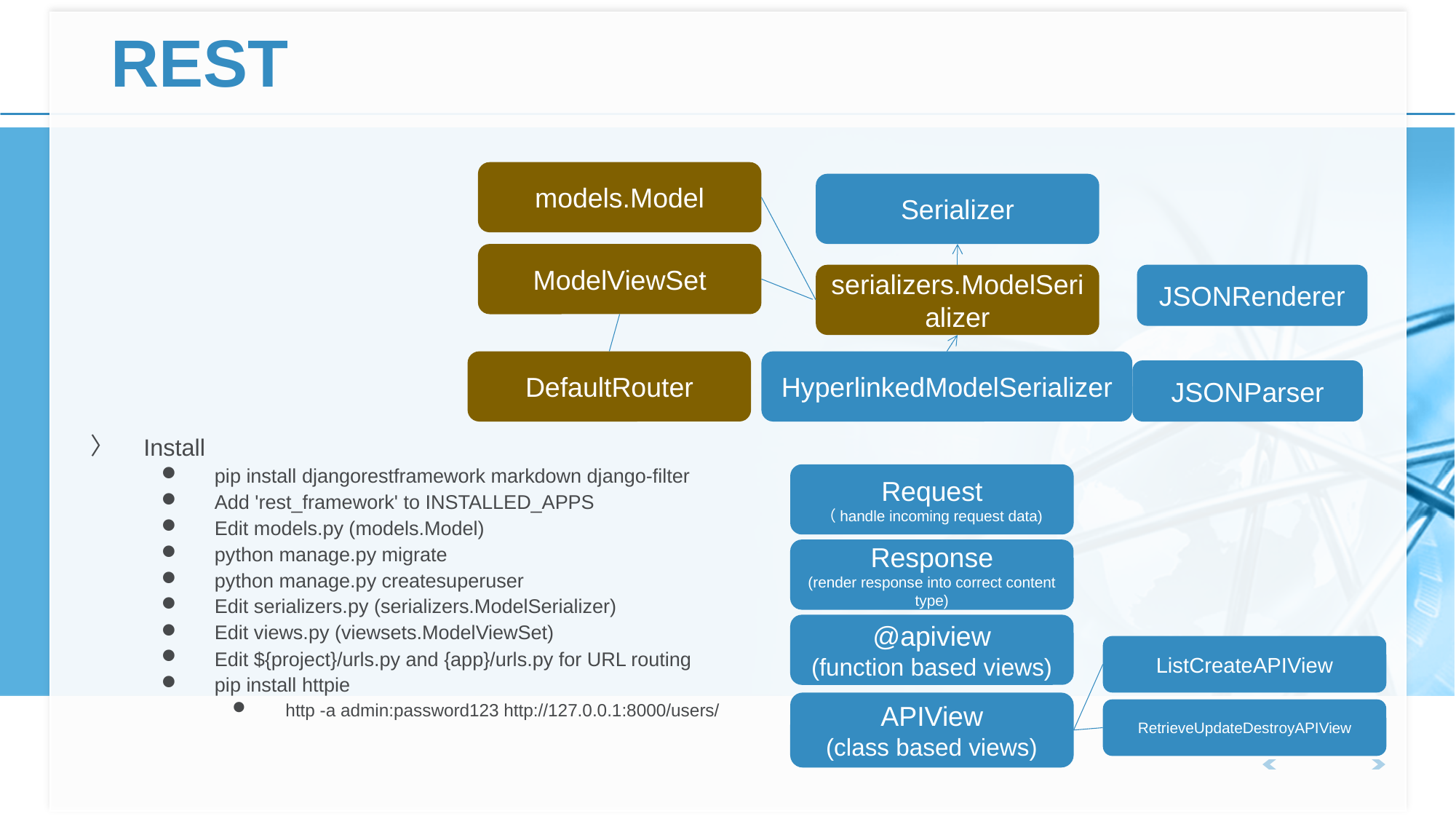

# REST
models.Model
Serializer
ModelViewSet
serializers.ModelSerializer
JSONRenderer
DefaultRouter
HyperlinkedModelSerializer
JSONParser
Install
pip install djangorestframework markdown django-filter
Add 'rest_framework' to INSTALLED_APPS
Edit models.py (models.Model)
python manage.py migrate
python manage.py createsuperuser
Edit serializers.py (serializers.ModelSerializer)
Edit views.py (viewsets.ModelViewSet)
Edit ${project}/urls.py and {app}/urls.py for URL routing
pip install httpie
http -a admin:password123 http://127.0.0.1:8000/users/
Request
（handle incoming request data)
Response
(render response into correct content type)
@apiview
(function based views)
ListCreateAPIView
APIView
(class based views)
RetrieveUpdateDestroyAPIView